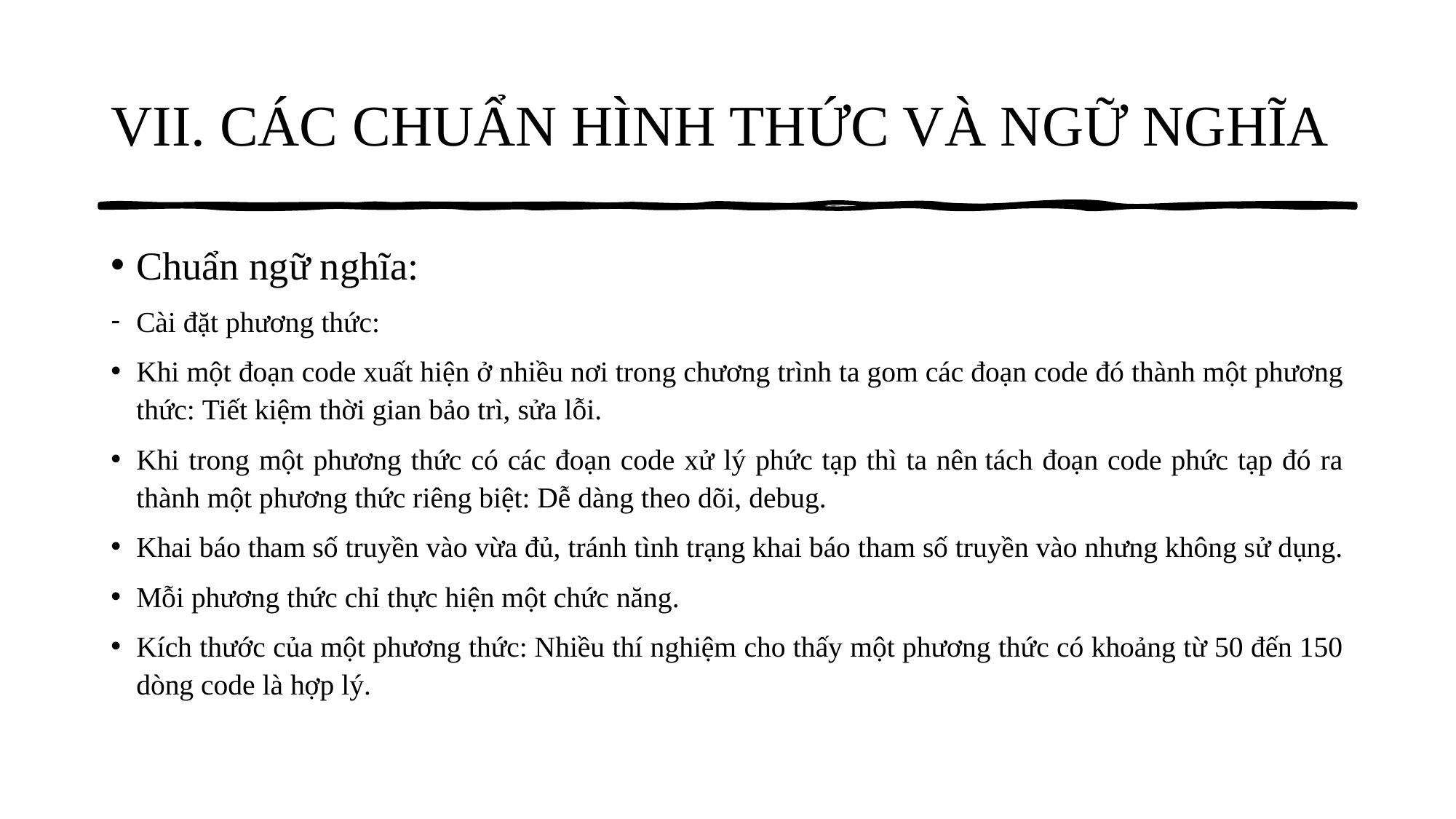

# VII. CÁC CHUẨN HÌNH THỨC VÀ NGỮ NGHĨA
Chuẩn ngữ nghĩa:
Cài đặt phương thức:
Khi một đoạn code xuất hiện ở nhiều nơi trong chương trình ta gom các đoạn code đó thành một phương thức: Tiết kiệm thời gian bảo trì, sửa lỗi.
Khi trong một phương thức có các đoạn code xử lý phức tạp thì ta nên tách đoạn code phức tạp đó ra thành một phương thức riêng biệt: Dễ dàng theo dõi, debug.
Khai báo tham số truyền vào vừa đủ, tránh tình trạng khai báo tham số truyền vào nhưng không sử dụng.
Mỗi phương thức chỉ thực hiện một chức năng.
Kích thước của một phương thức: Nhiều thí nghiệm cho thấy một phương thức có khoảng từ 50 đến 150 dòng code là hợp lý.